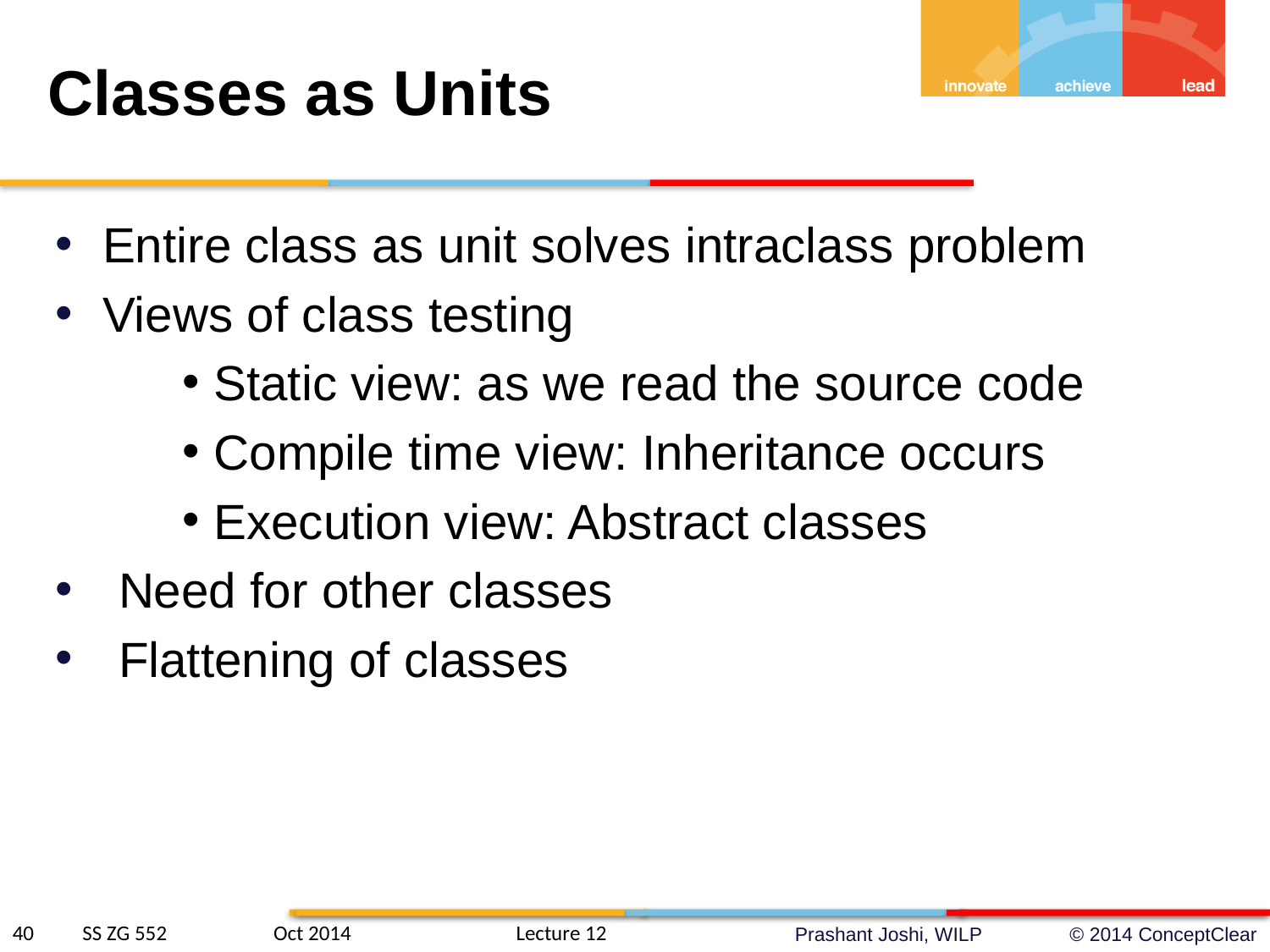

# Classes as Units
Entire class as unit solves intraclass problem
Views of class testing
Static view: as we read the source code
Compile time view: Inheritance occurs
Execution view: Abstract classes
Need for other classes
Flattening of classes